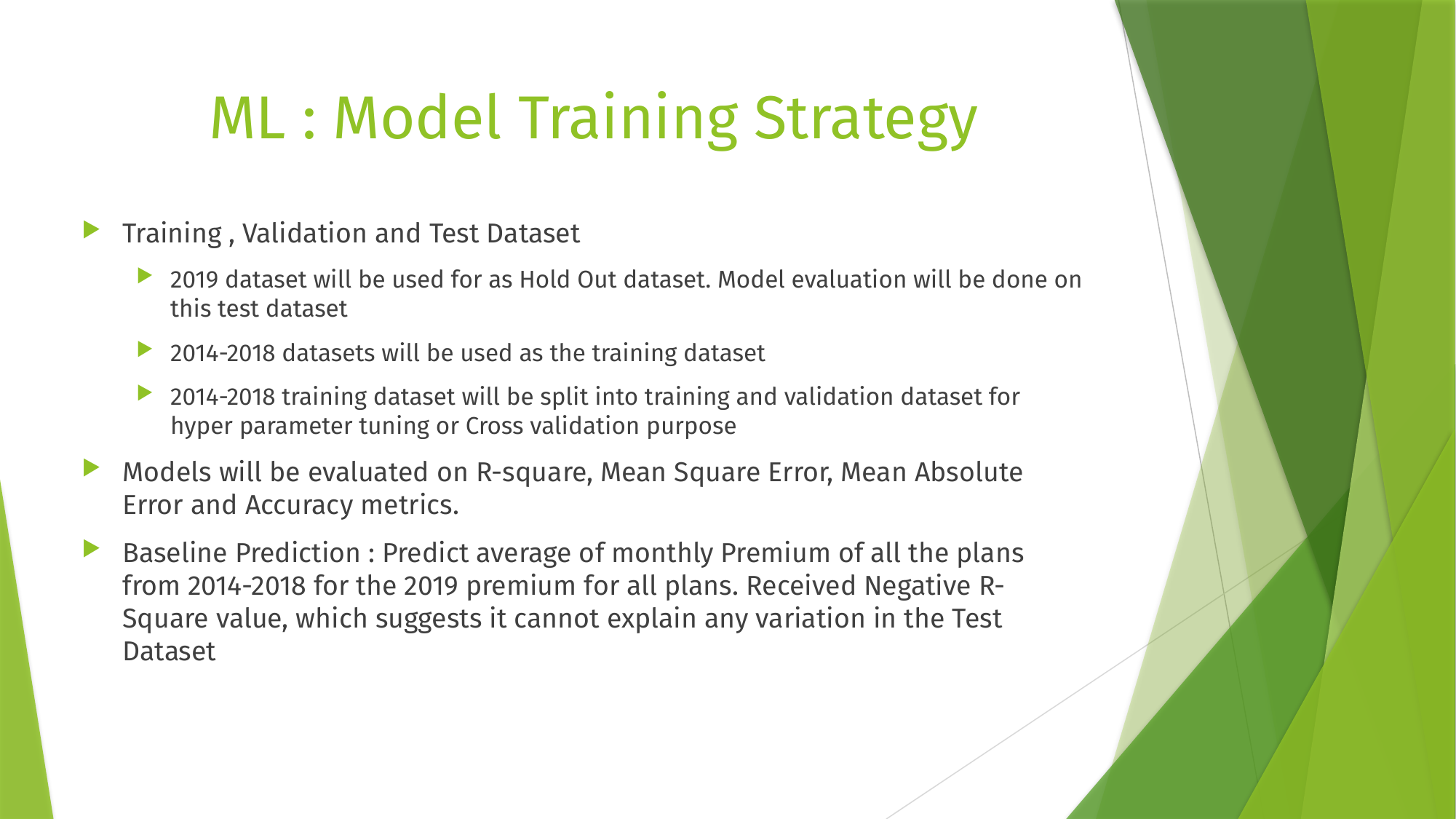

# ML : Model Training Strategy
Training , Validation and Test Dataset
2019 dataset will be used for as Hold Out dataset. Model evaluation will be done on this test dataset
2014-2018 datasets will be used as the training dataset
2014-2018 training dataset will be split into training and validation dataset for hyper parameter tuning or Cross validation purpose
Models will be evaluated on R-square, Mean Square Error, Mean Absolute Error and Accuracy metrics.
Baseline Prediction : Predict average of monthly Premium of all the plans from 2014-2018 for the 2019 premium for all plans. Received Negative R-Square value, which suggests it cannot explain any variation in the Test Dataset